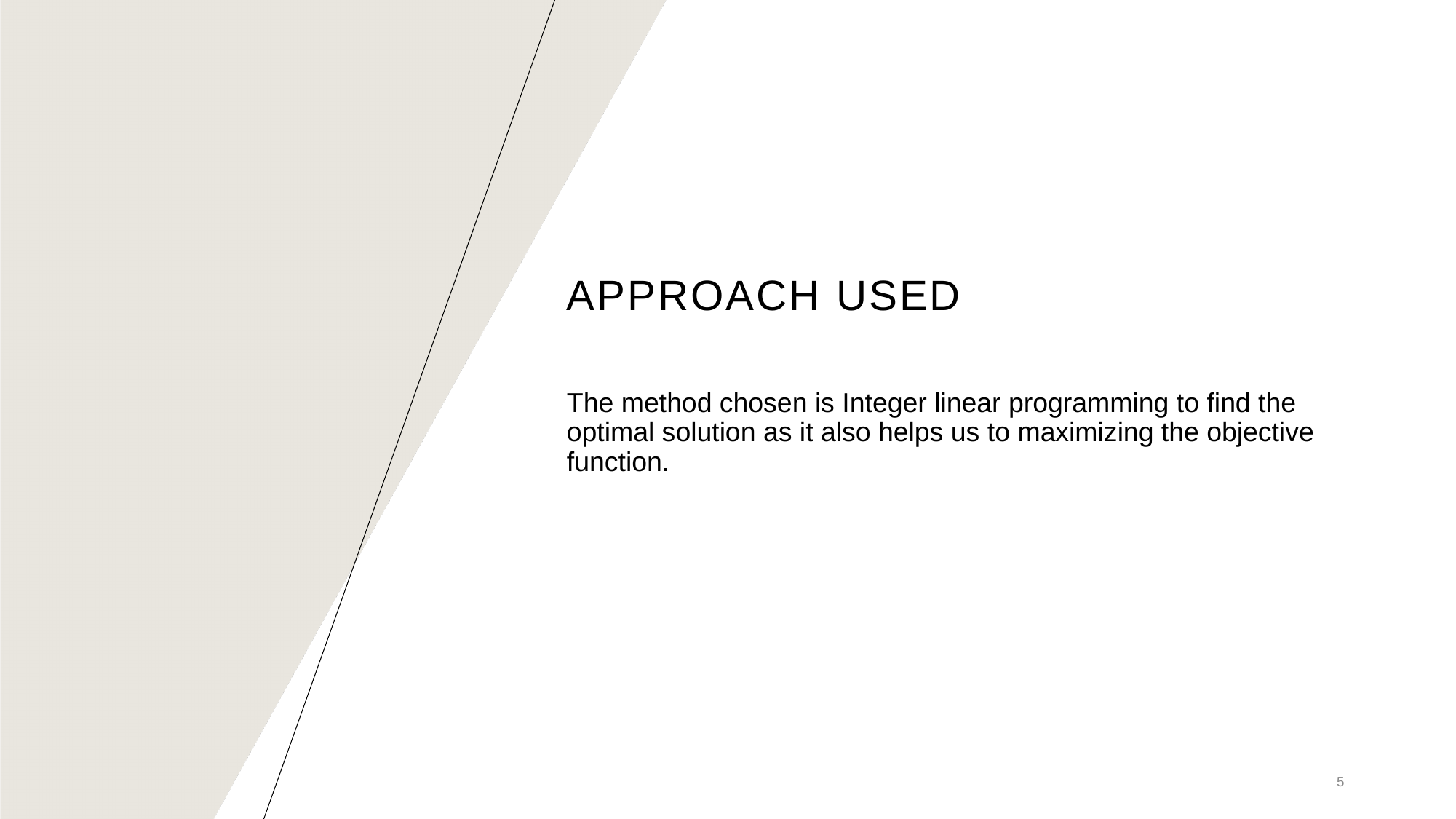

The method chosen is Integer linear programming to find the optimal solution as it also helps us to maximizing the objective function.

# Approach used
5